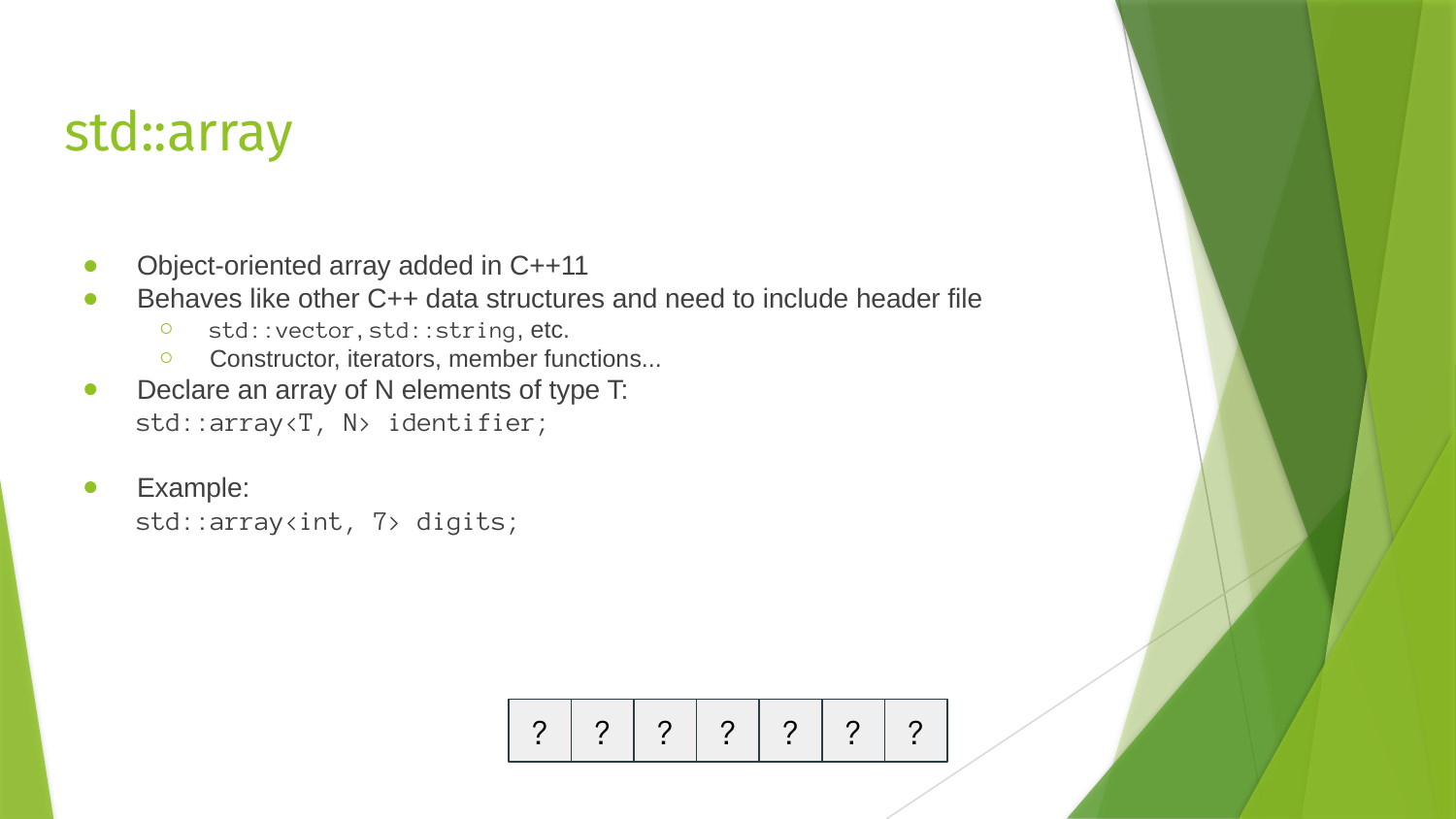

# std::array
Object-oriented array added in C++11
Behaves like other C++ data structures and need to include header file
std::vector, std::string, etc.
Constructor, iterators, member functions...
Declare an array of N elements of type T:
std::array<T, N> identifier;
Example:
std::array<int, 7> digits;
?
?
?
?
?
?
?